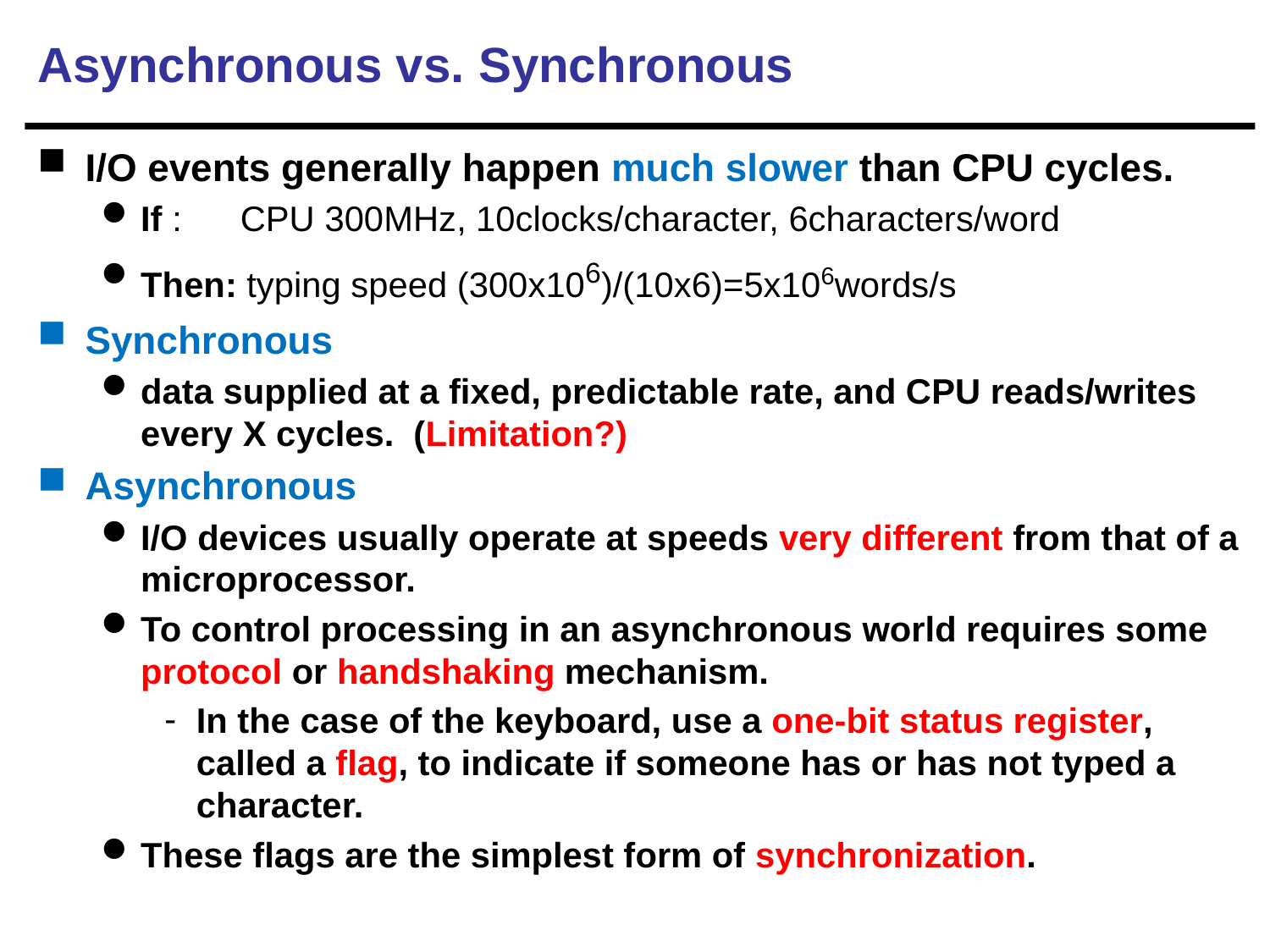

# Asynchronous vs. Synchronous
I/O events generally happen much slower than CPU cycles.
If :      CPU 300MHz, 10clocks/character, 6characters/word
Then: typing speed (300x106)/(10x6)=5x106words/s
Synchronous
data supplied at a fixed, predictable rate, and CPU reads/writes every X cycles.  (Limitation?)
Asynchronous
I/O devices usually operate at speeds very different from that of a microprocessor.
To control processing in an asynchronous world requires some protocol or handshaking mechanism.
In the case of the keyboard, use a one-bit status register, called a flag, to indicate if someone has or has not typed a character.
These flags are the simplest form of synchronization.

24